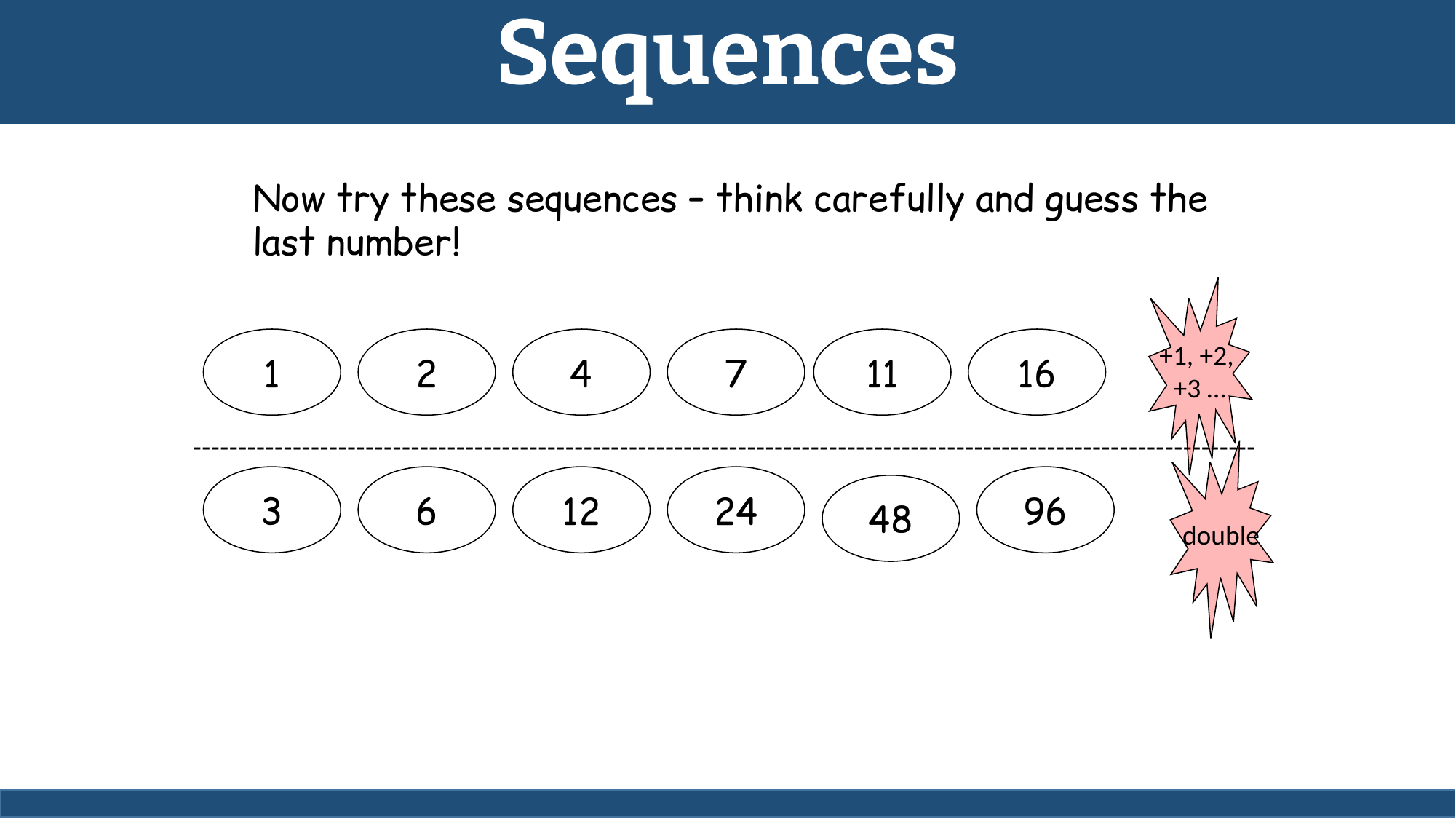

Sequences
Now try these sequences – think carefully and guess the last number!
+1, +2,
+3 …
1
2
4
7
11
16
---------------------------------------------------------------------------------------------------------------------
double
3
6
12
24
96
48